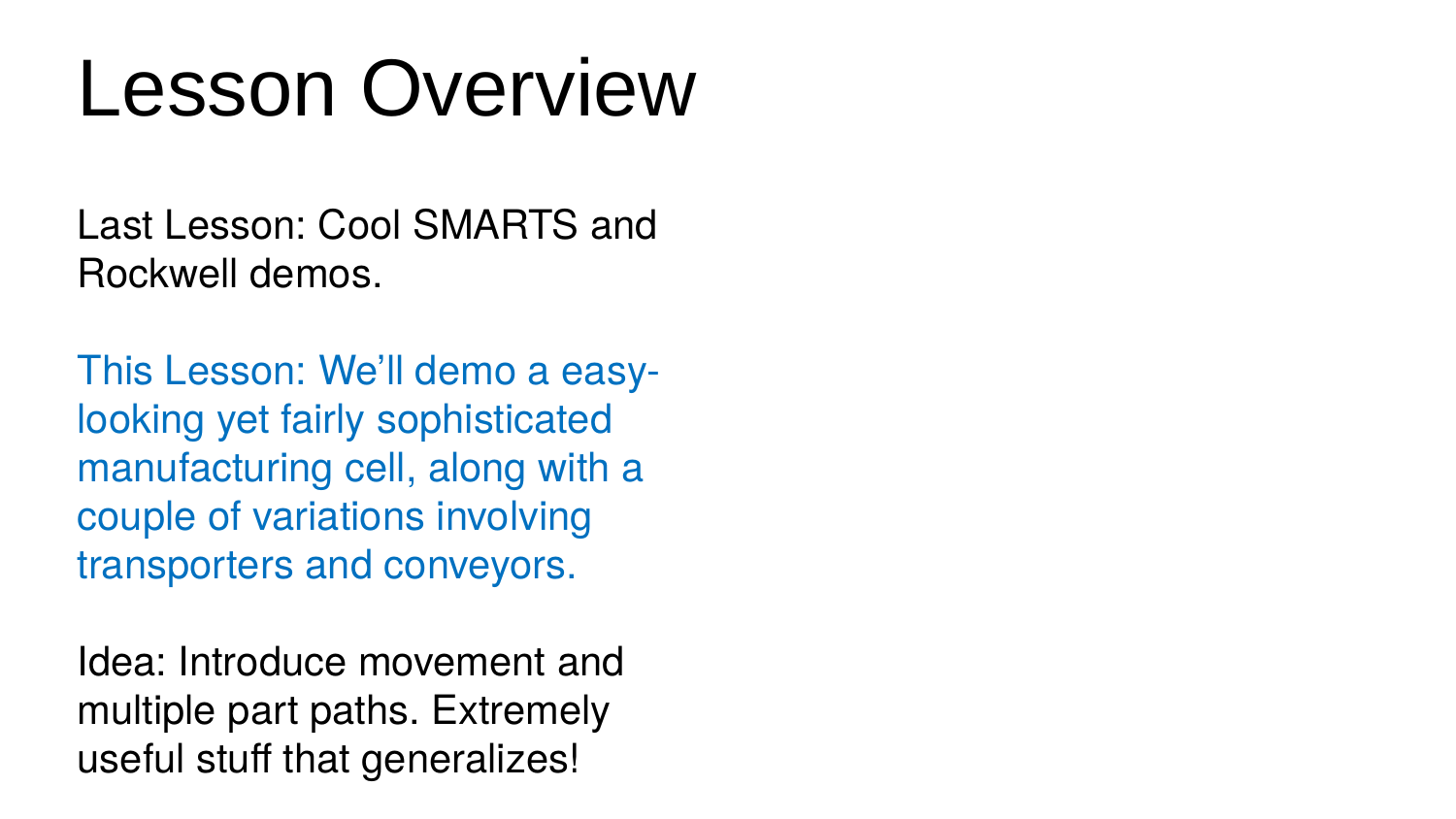

Lesson Overview

Last Lesson: Cool SMARTS and Rockwell demos.

This Lesson: We’ll demo a easy-looking yet fairly sophisticated manufacturing cell, along with a couple of variations involving transporters and conveyors.

Idea: Introduce movement and multiple part paths. Extremely useful stuff that generalizes!